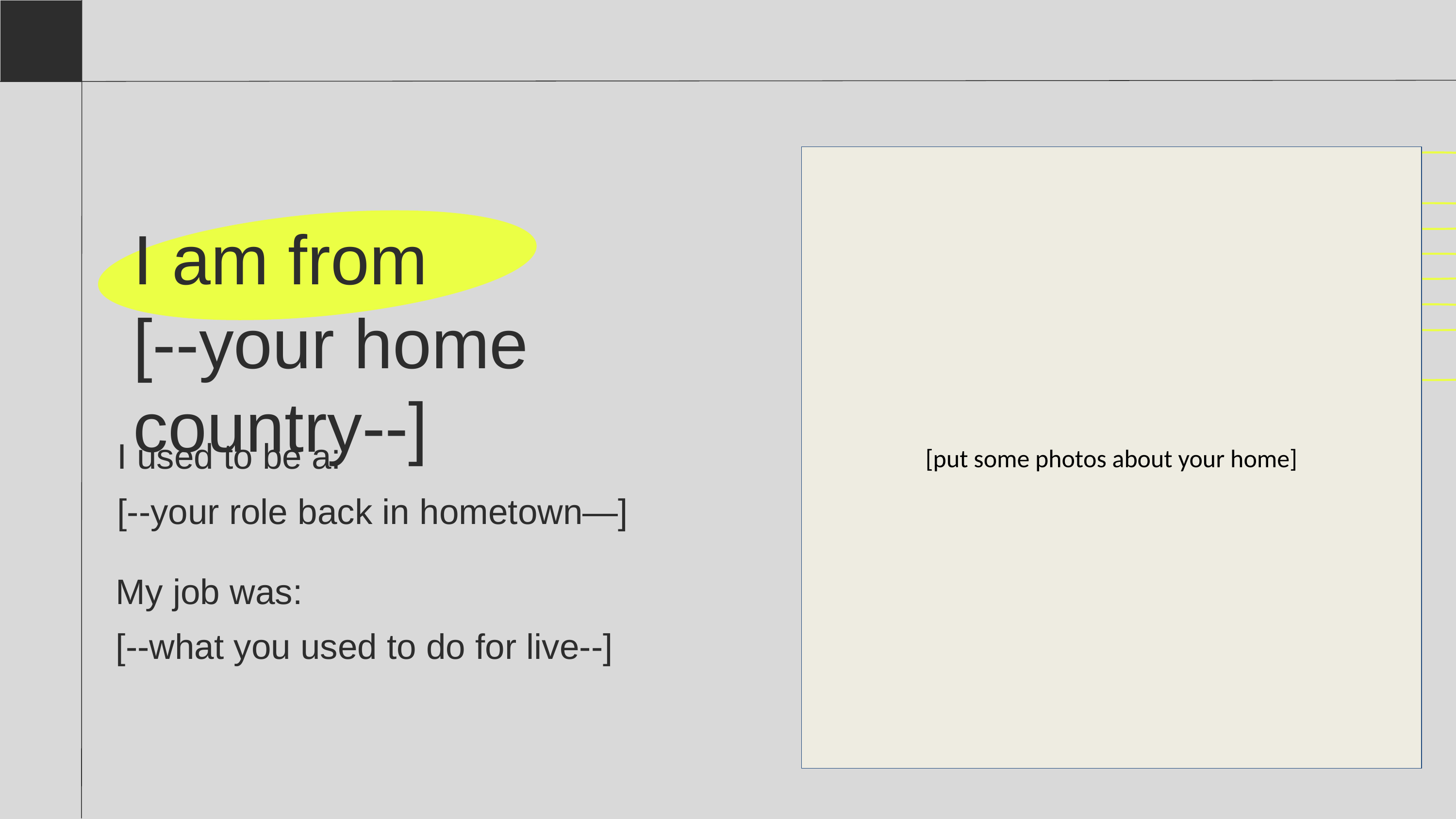

[put some photos about your home]​

I am from
[--your home country--]​

I used to be a:
[--your role back in hometown—]
My job was:
[--what you used to do for live--]